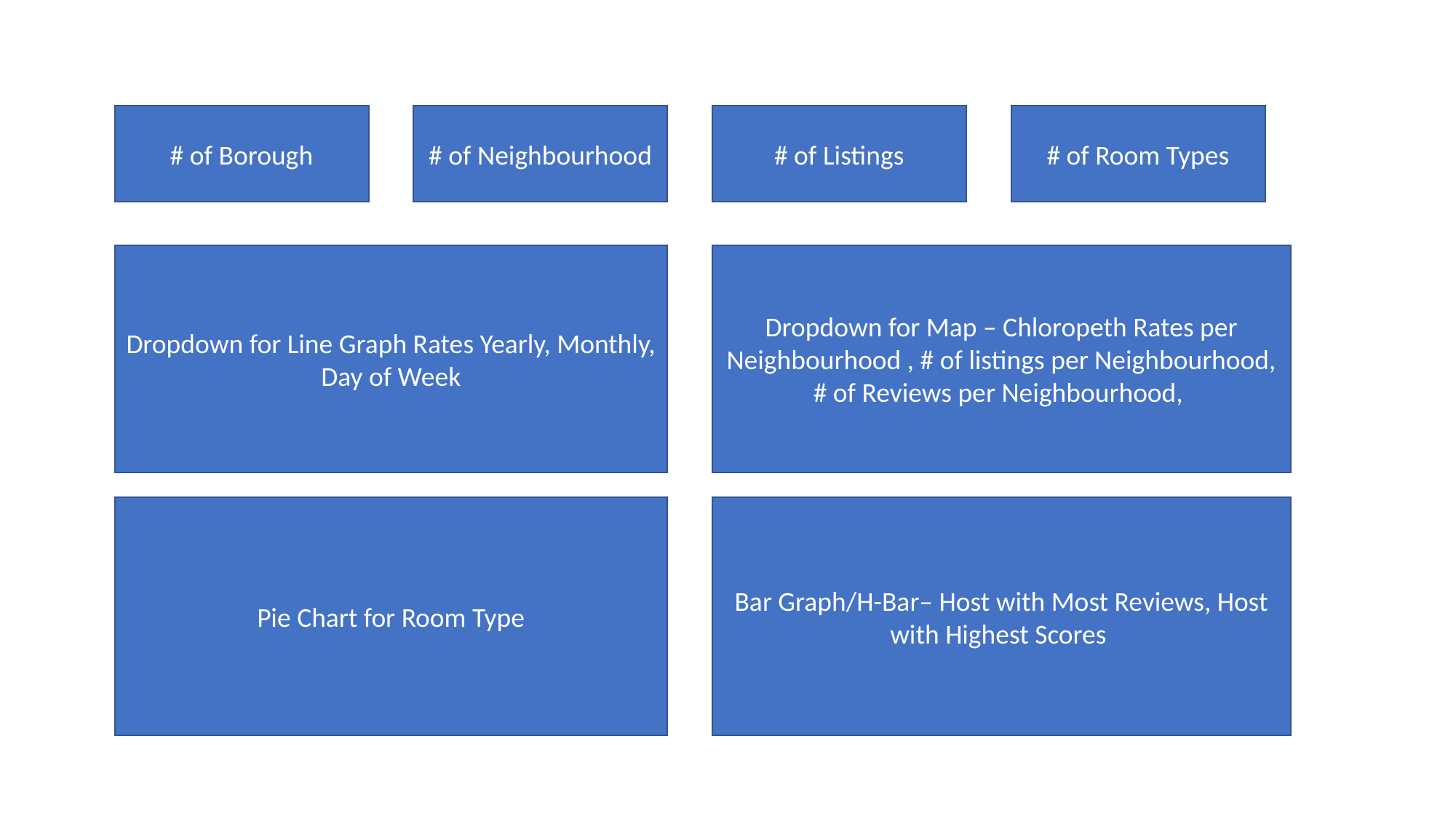

# of Room Types
# of Listings
# of Borough
# of Neighbourhood
Dropdown for Map – Chloropeth Rates per Neighbourhood , # of listings per Neighbourhood, # of Reviews per Neighbourhood,
Dropdown for Line Graph Rates Yearly, Monthly, Day of Week
Pie Chart for Room Type
Bar Graph/H-Bar– Host with Most Reviews, Host with Highest Scores